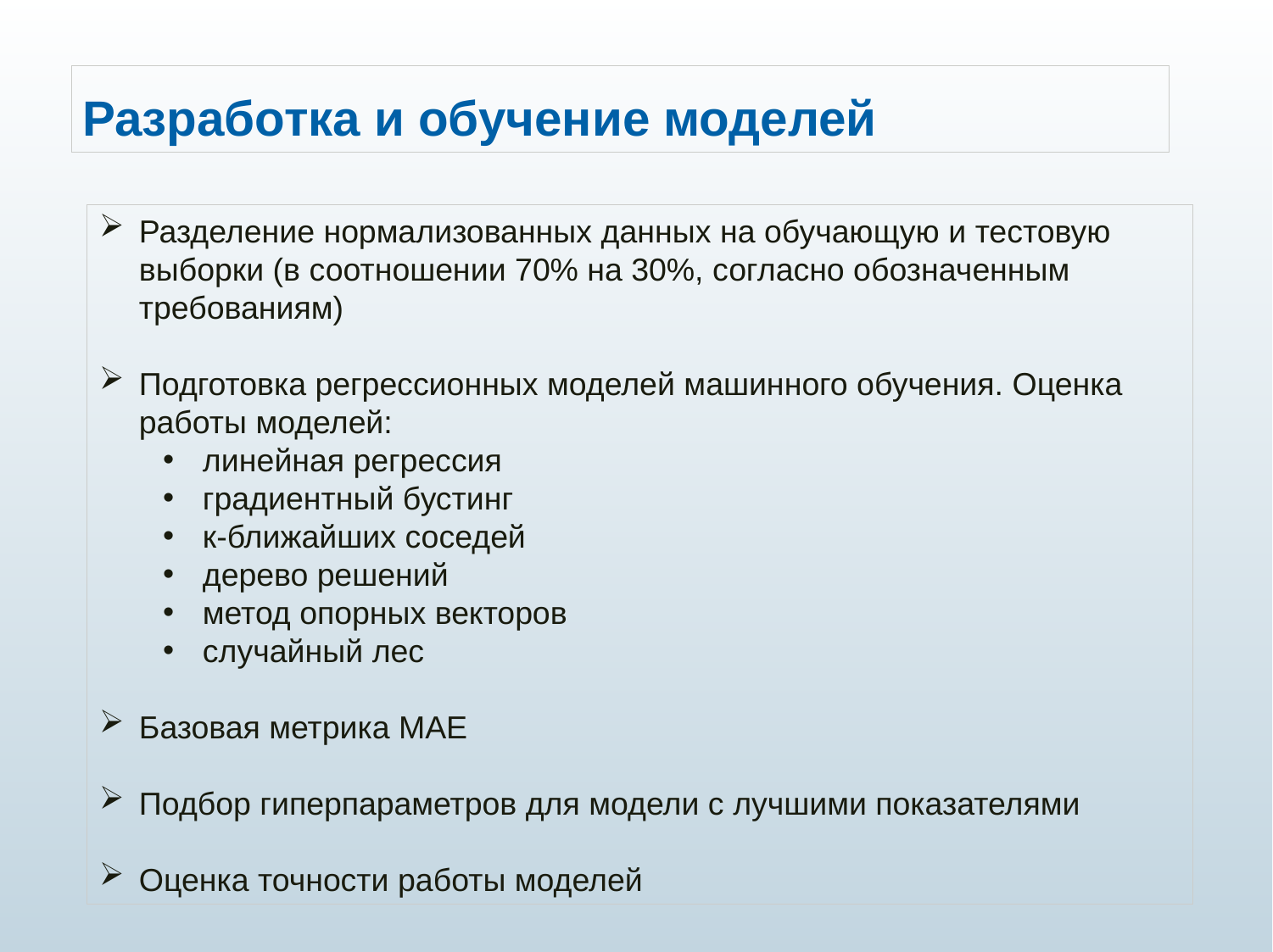

Разработка и обучение моделей
Разделение нормализованных данных на обучающую и тестовую выборки (в соотношении 70% на 30%, согласно обозначенным требованиям)

Подготовка регрессионных моделей машинного обучения. Оценка работы моделей:
линейная регрессия
градиентный бустинг
к-ближайших соседей
дерево решений
метод опорных векторов
случайный лес

Базовая метрика МАЕ

Подбор гиперпараметров для модели с лучшими показателями

Оценка точности работы моделей
8